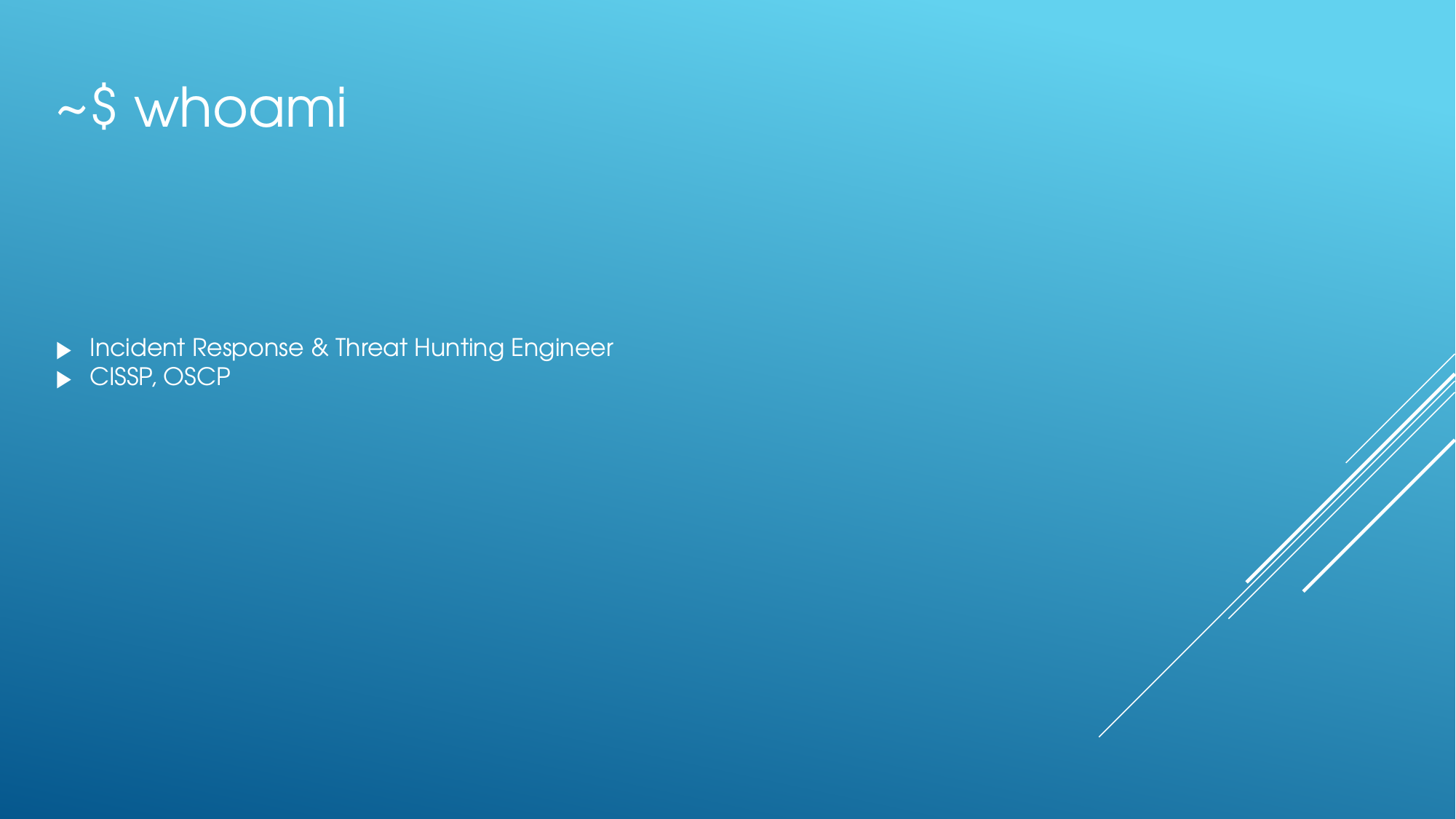

# ~$ whoami

Incident Response & Threat Hunting Engineer
CISSP, OSCP